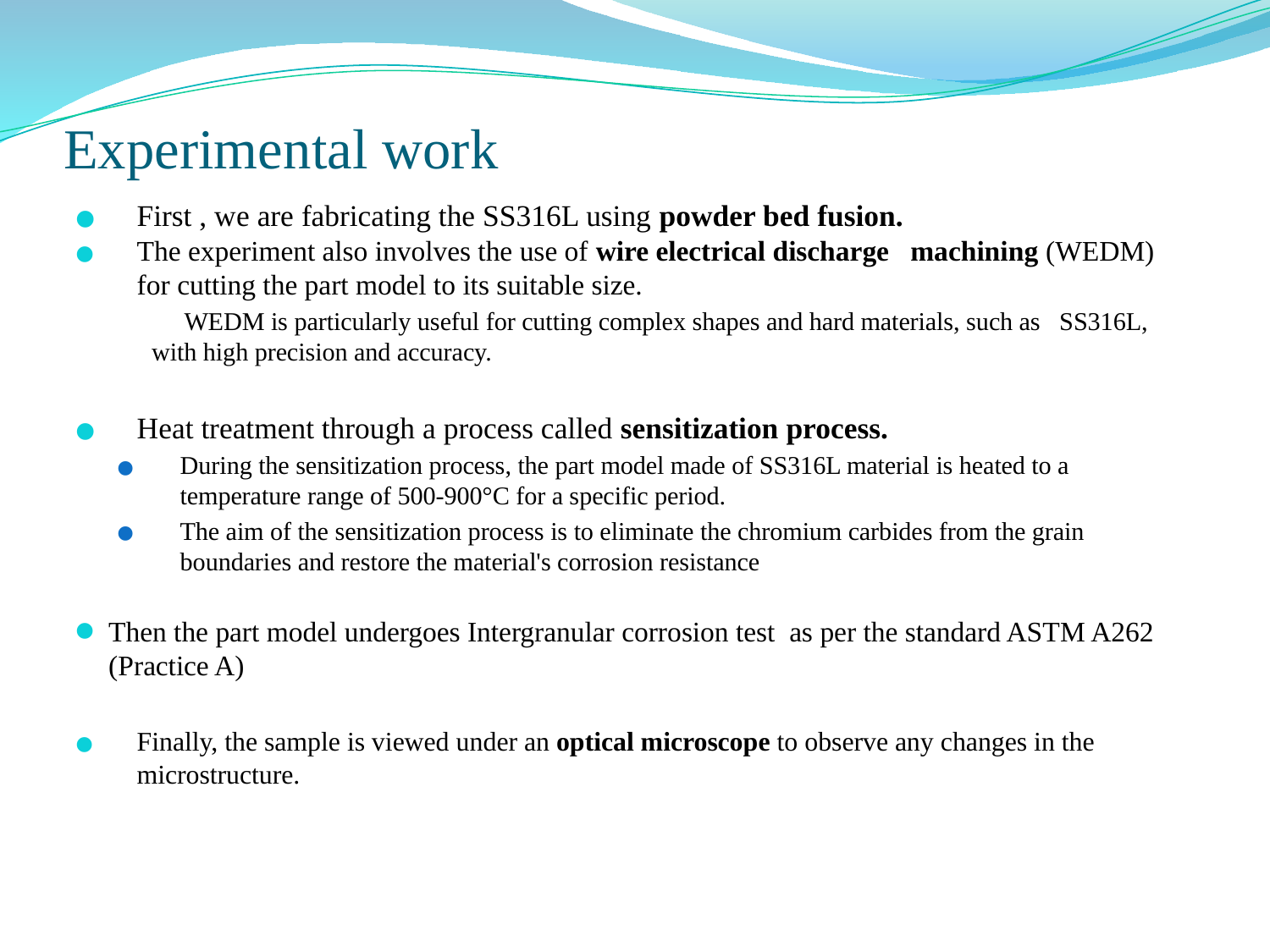

# Experimental work
First , we are fabricating the SS316L using powder bed fusion.
The experiment also involves the use of wire electrical discharge   machining (WEDM) for cutting the part model to its suitable size.
WEDM is particularly useful for cutting complex shapes and hard materials, such as   SS316L, with high precision and accuracy.

Heat treatment through a process called sensitization process.
During the sensitization process, the part model made of SS316L material is heated to a temperature range of 500-900°C for a specific period.
The aim of the sensitization process is to eliminate the chromium carbides from the grain boundaries and restore the material's corrosion resistance

Then the part model undergoes Intergranular corrosion test  as per the standard ASTM A262 (Practice A)

Finally, the sample is viewed under an optical microscope to observe any changes in the microstructure.